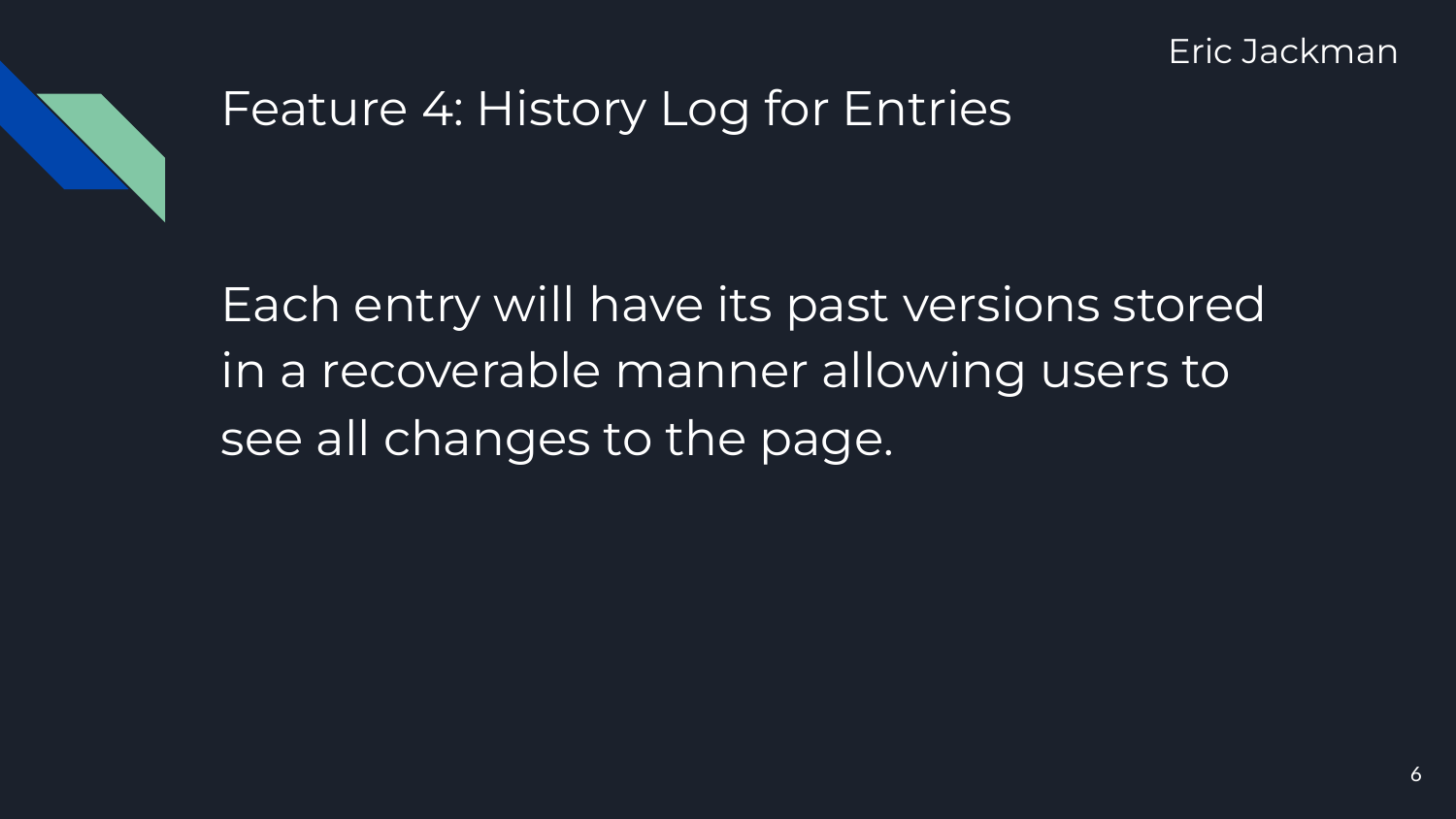

Eric Jackman
# Feature 4: History Log for Entries
Each entry will have its past versions stored in a recoverable manner allowing users to see all changes to the page.
6